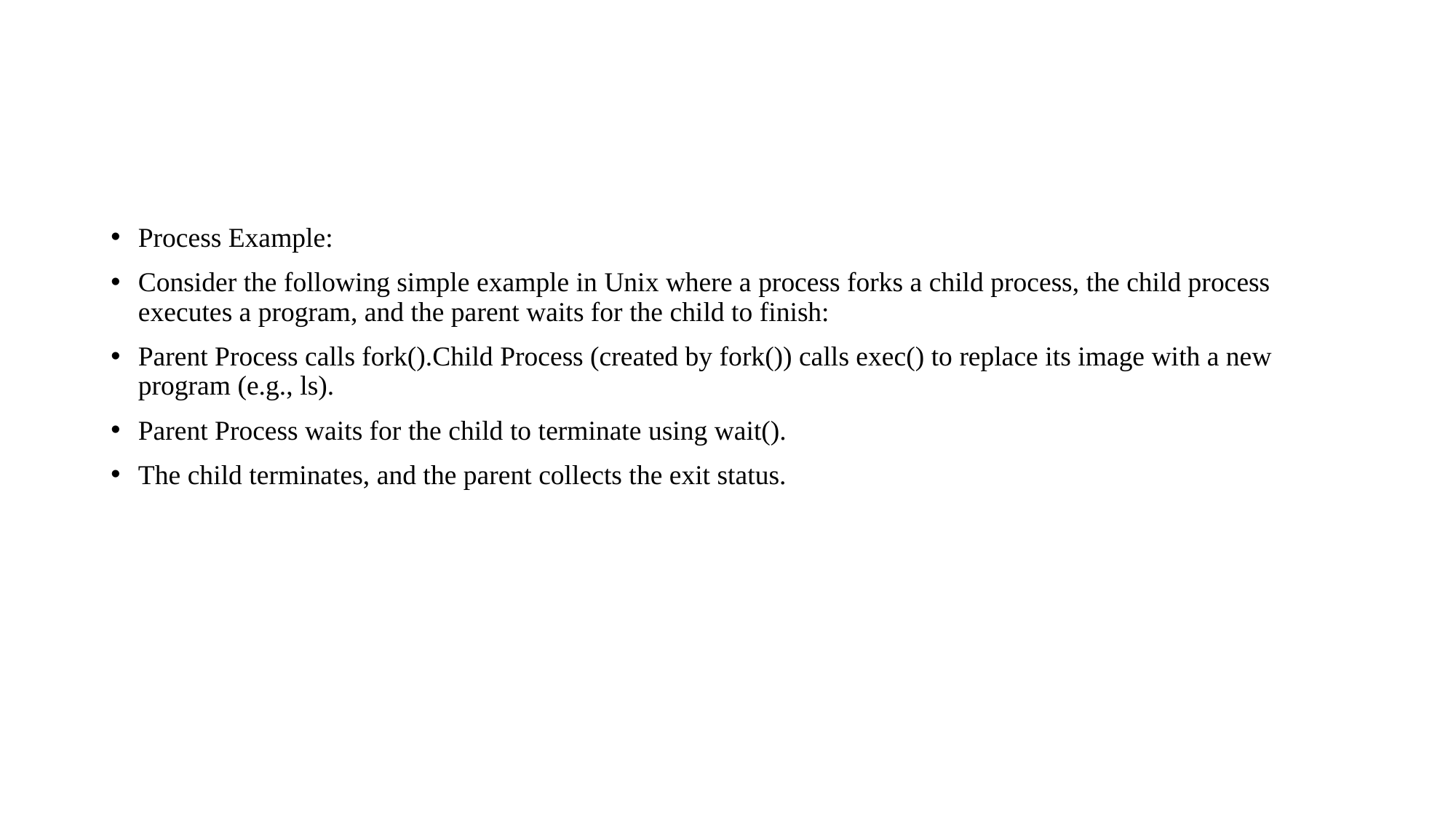

#
Process Example:
Consider the following simple example in Unix where a process forks a child process, the child process executes a program, and the parent waits for the child to finish:
Parent Process calls fork().Child Process (created by fork()) calls exec() to replace its image with a new program (e.g., ls).
Parent Process waits for the child to terminate using wait().
The child terminates, and the parent collects the exit status.